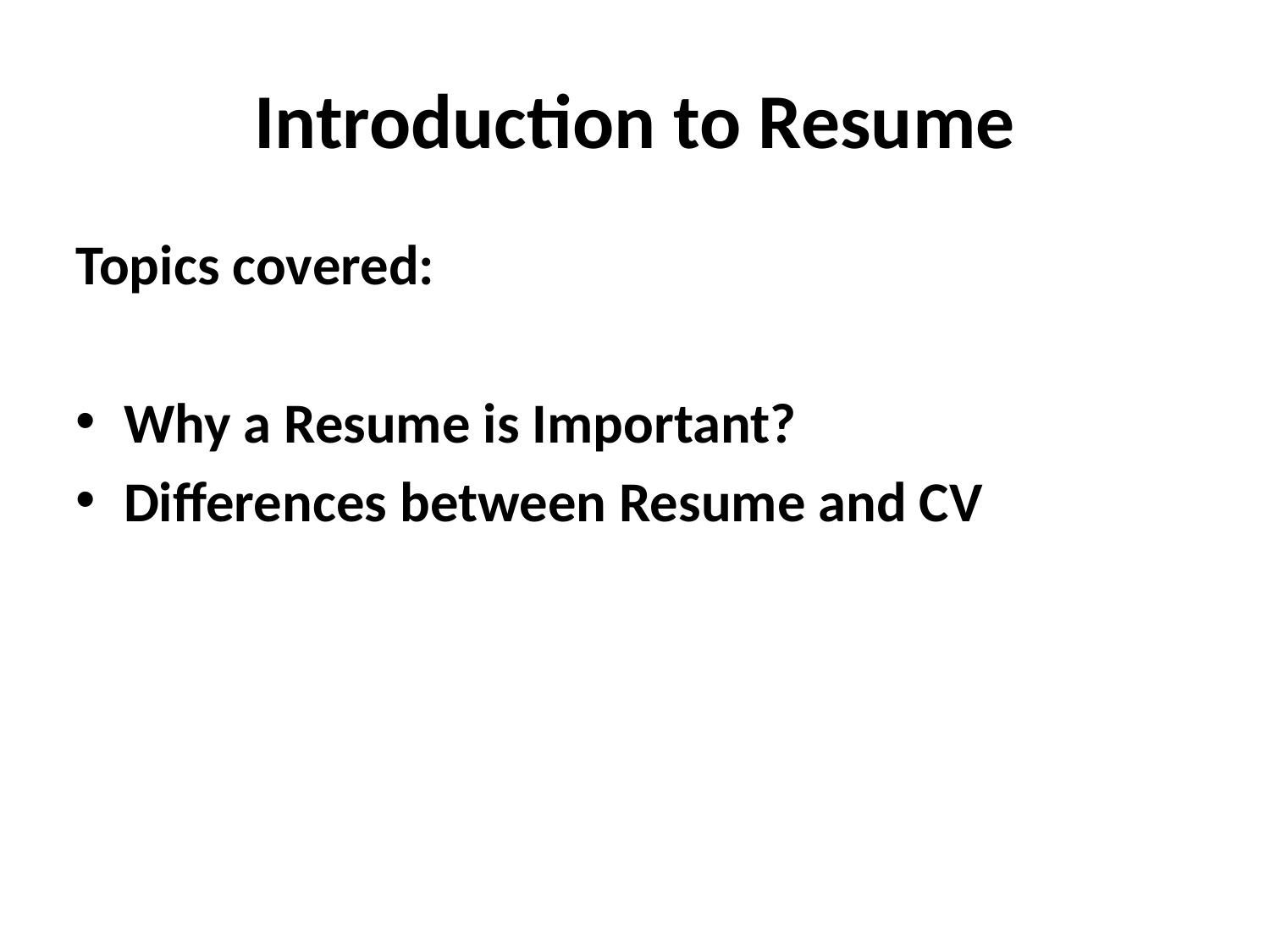

Introduction to Resume
Topics covered:

Why a Resume is Important?
Differences between Resume and CV